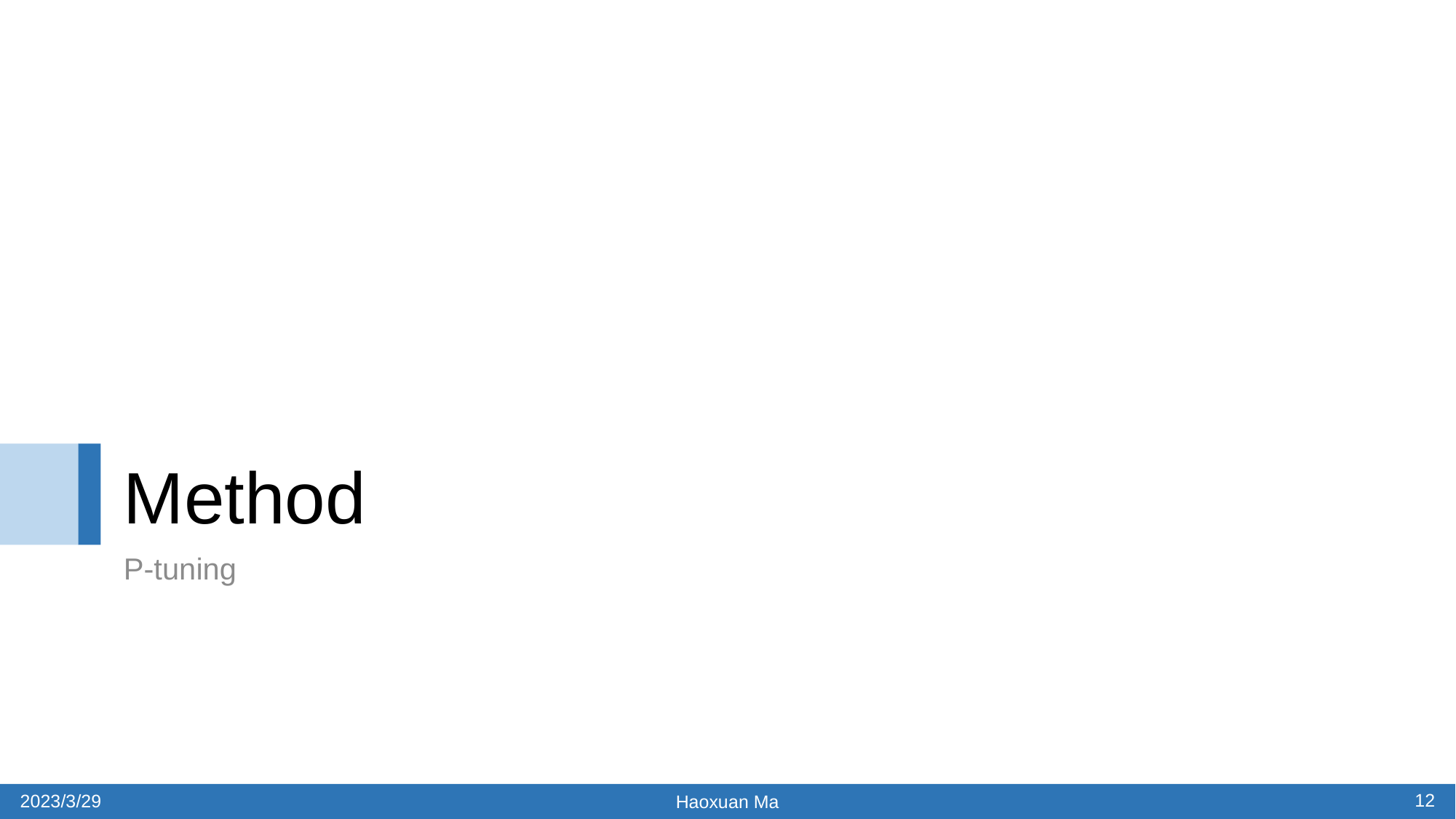

# Method
P-tuning
12
2023/3/29
Haoxuan Ma